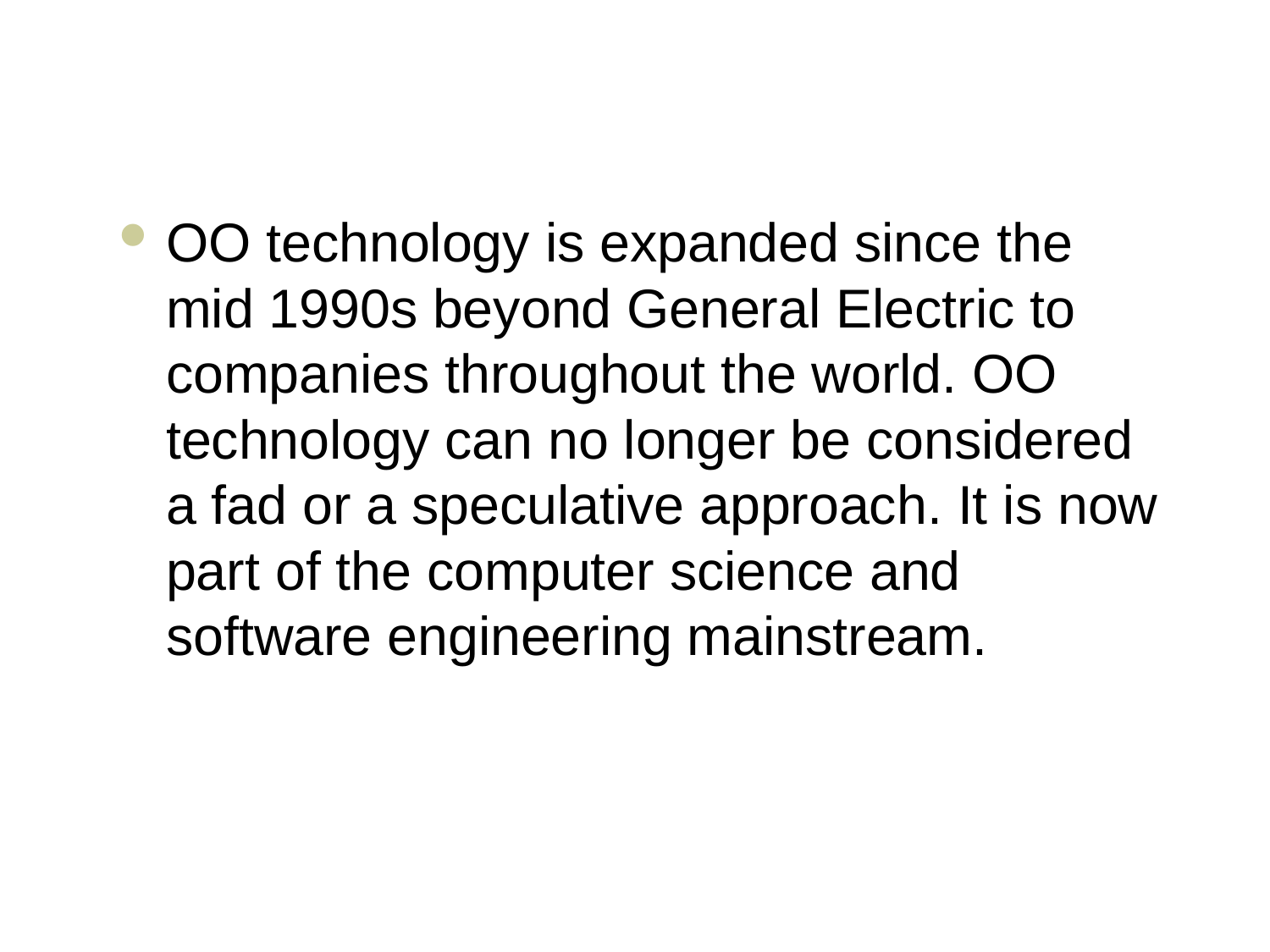

#
OO technology is expanded since the mid 1990s beyond General Electric to companies throughout the world. OO technology can no longer be considered a fad or a speculative approach. It is now part of the computer science and software engineering mainstream.